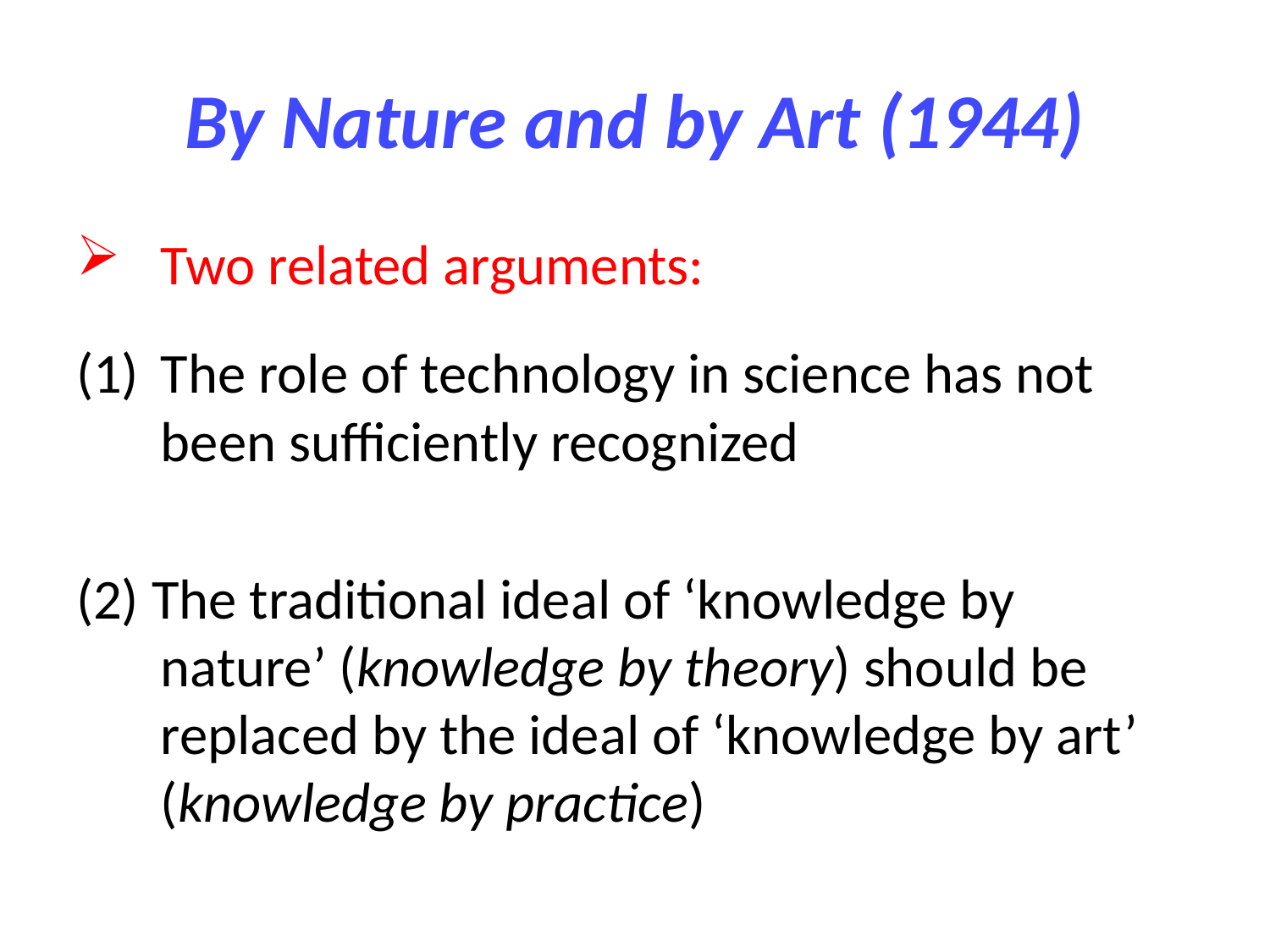

# By Nature and by Art (1944)
Two related arguments:

The role of technology in science has not been sufficiently recognized

(2) The traditional ideal of ‘knowledge by nature’ (knowledge by theory) should be replaced by the ideal of ‘knowledge by art’ (knowledge by practice)